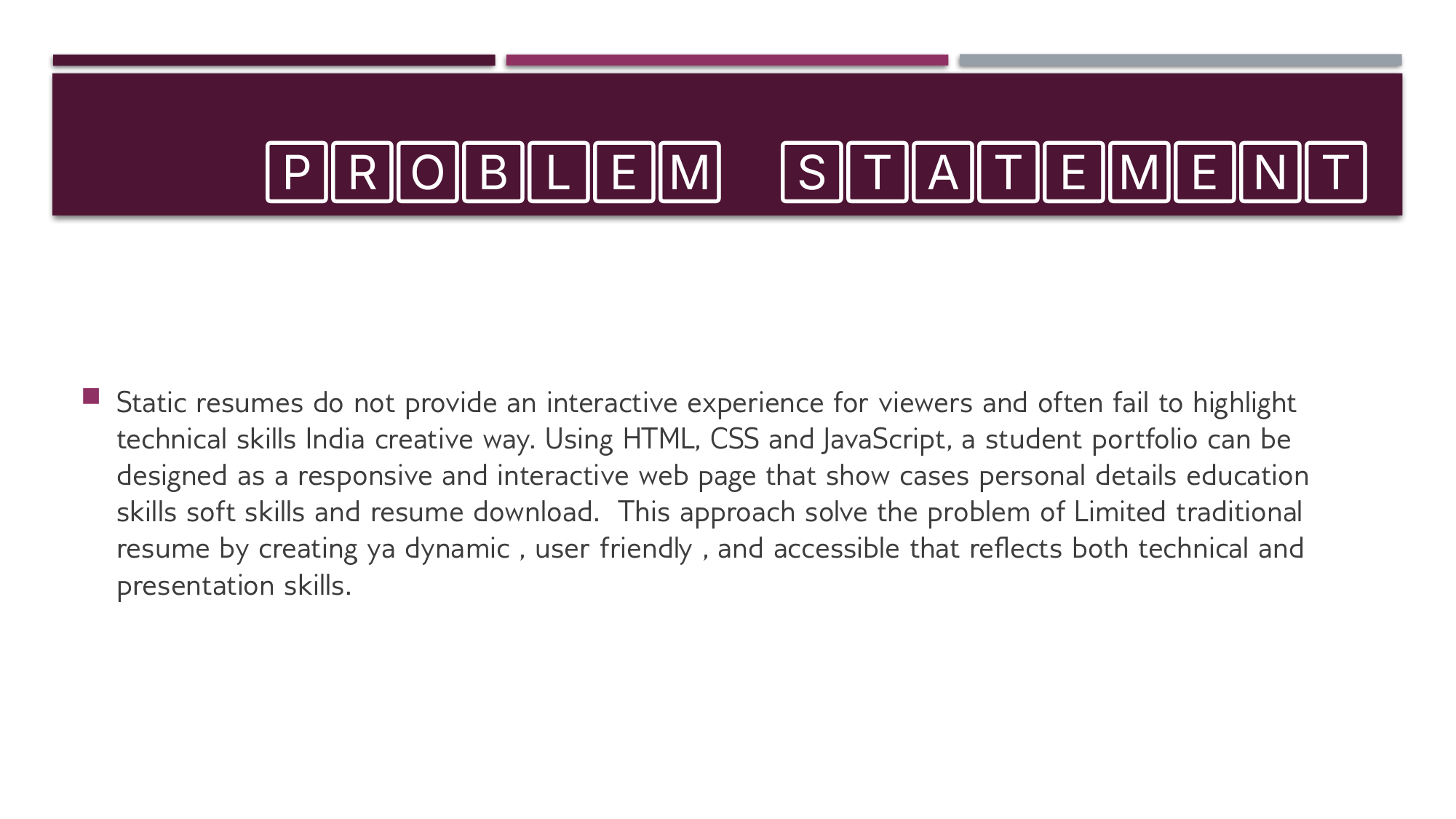

# 🄿🅁🄾🄱🄻🄴🄼    🅂🅃🄰🅃🄴🄼🄴🄽🅃
Static resumes do not provide an interactive experience for viewers and often fail to highlight technical skills India creative way. Using HTML, CSS and JavaScript, a student portfolio can be designed as a responsive and interactive web page that show cases personal details education skills soft skills and resume download.  This approach solve the problem of Limited traditional resume by creating ya dynamic , user friendly , and accessible that reflects both technical and presentation skills.